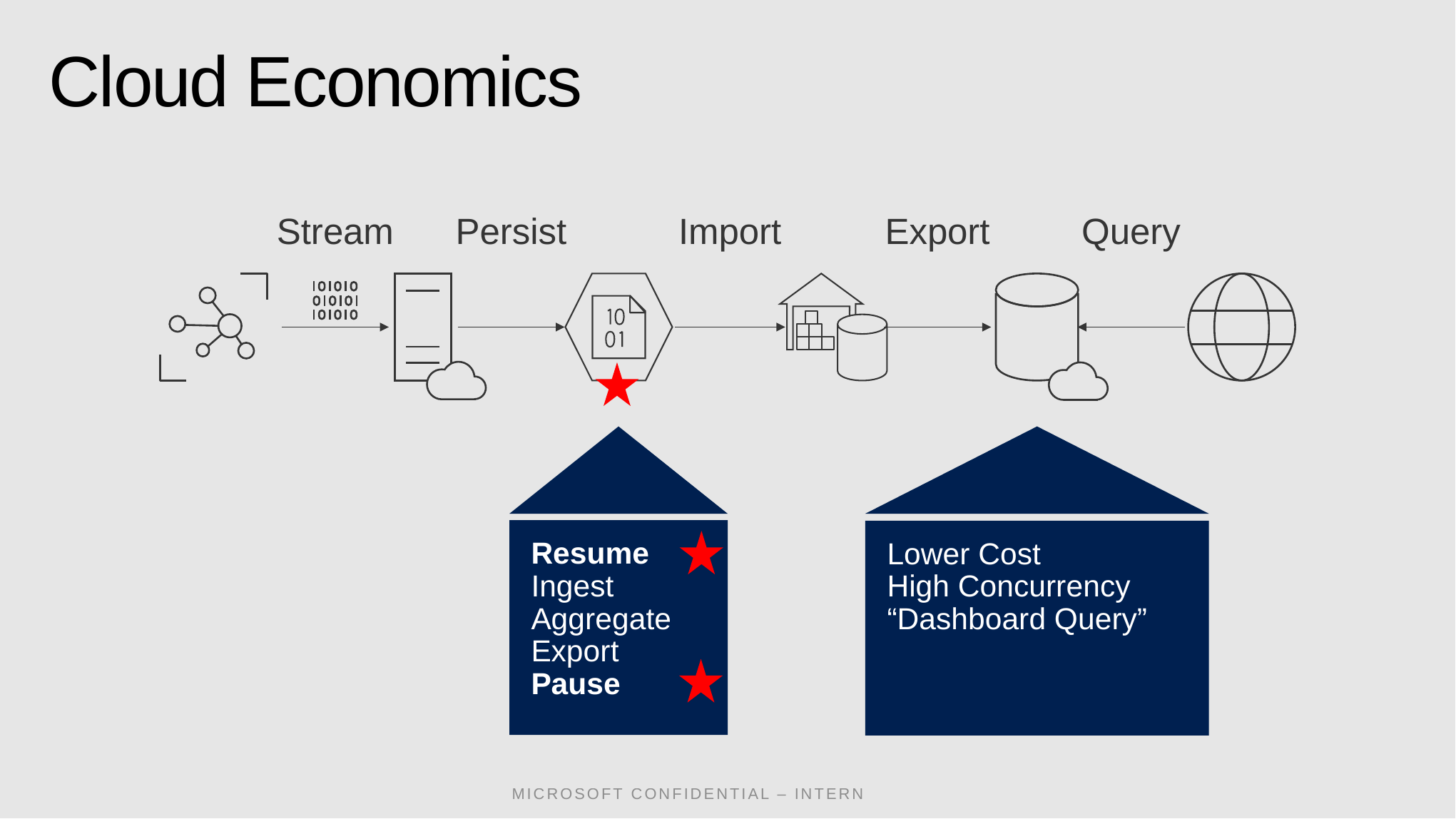

# Cloud Economics
Stream
Persist
Import
Export
Query

Resume
Ingest
Aggregate
Export
Pause

Lower Cost
High Concurrency
“Dashboard Query”